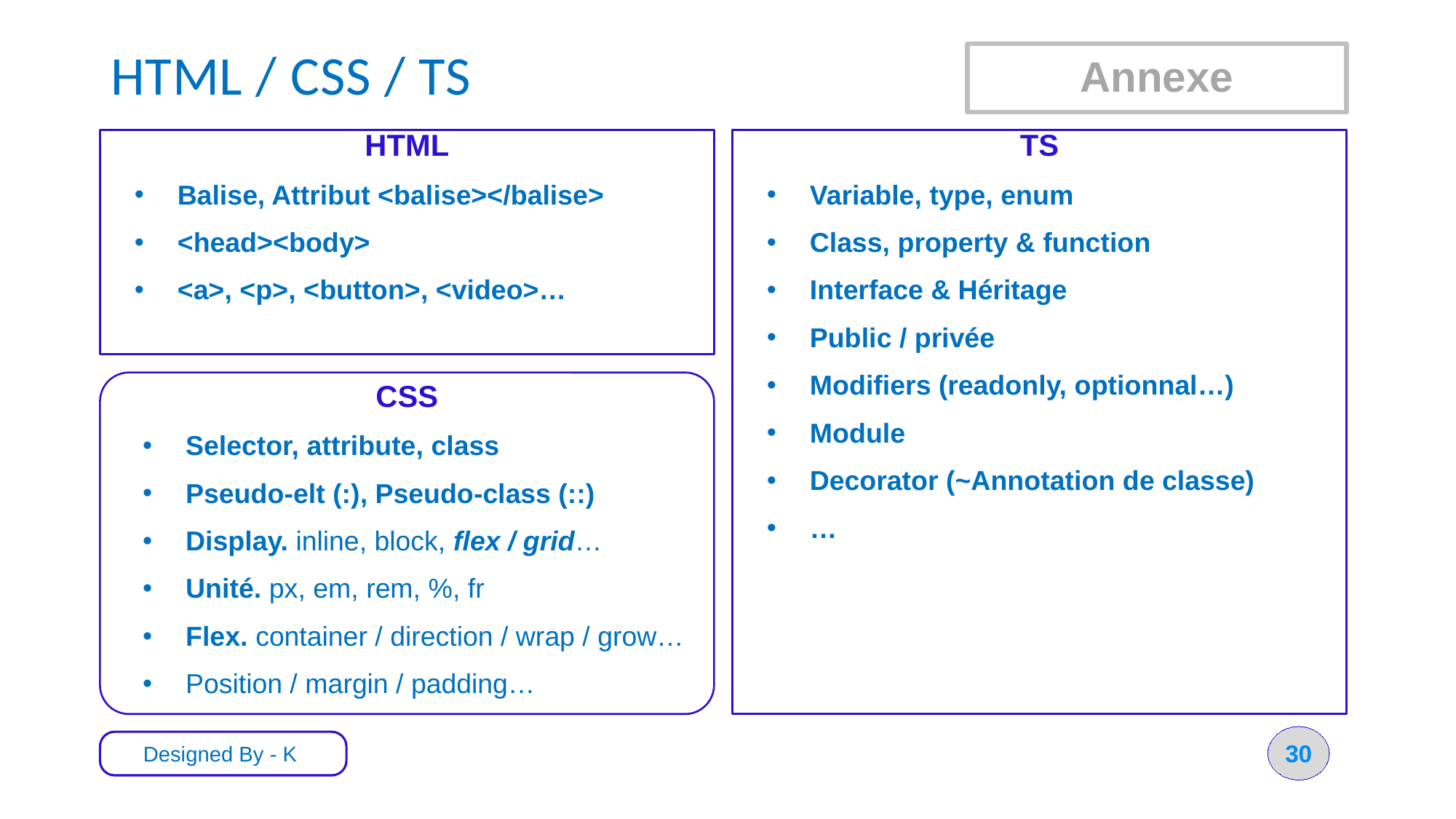

# HTML / CSS / TS
Annexe
TS
Variable, type, enum
Class, property & function
Interface & Héritage
Public / privée
Modifiers (readonly, optionnal…)
Module
Decorator (~Annotation de classe)
…

HTML
Balise, Attribut <balise></balise>
<head><body>
<a>, <p>, <button>, <video>…

CSS
Selector, attribute, class
Pseudo-elt (:), Pseudo-class (::)
Display. inline, block, flex / grid…
Unité. px, em, rem, %, fr
Flex. container / direction / wrap / grow…
Position / margin / padding…

30
Designed By - K